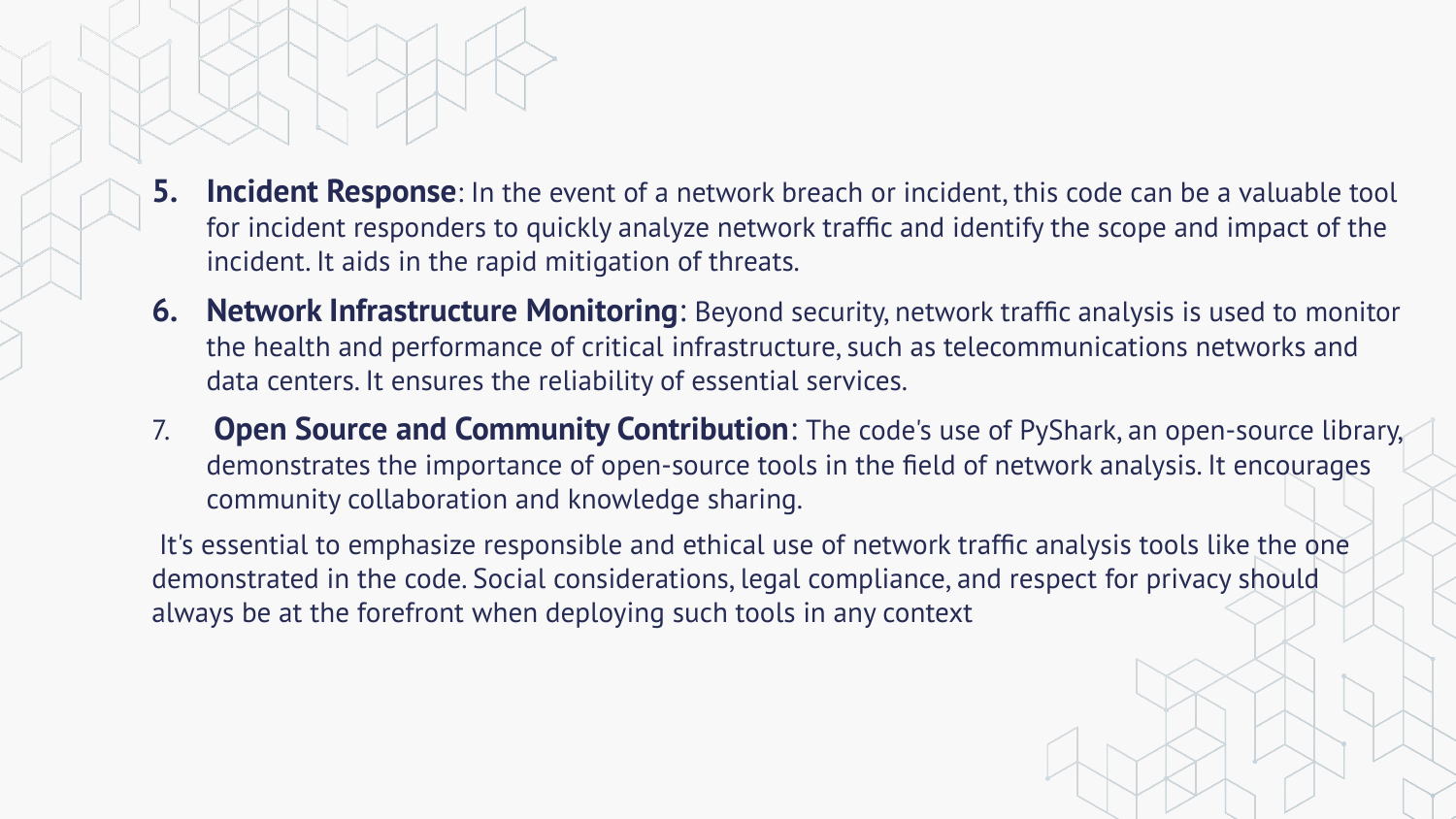

Incident Response: In the event of a network breach or incident, this code can be a valuable tool for incident responders to quickly analyze network traffic and identify the scope and impact of the incident. It aids in the rapid mitigation of threats.
Network Infrastructure Monitoring: Beyond security, network traffic analysis is used to monitor the health and performance of critical infrastructure, such as telecommunications networks and data centers. It ensures the reliability of essential services.
 Open Source and Community Contribution: The code's use of PyShark, an open-source library, demonstrates the importance of open-source tools in the field of network analysis. It encourages community collaboration and knowledge sharing.
 It's essential to emphasize responsible and ethical use of network traffic analysis tools like the one demonstrated in the code. Social considerations, legal compliance, and respect for privacy should always be at the forefront when deploying such tools in any context